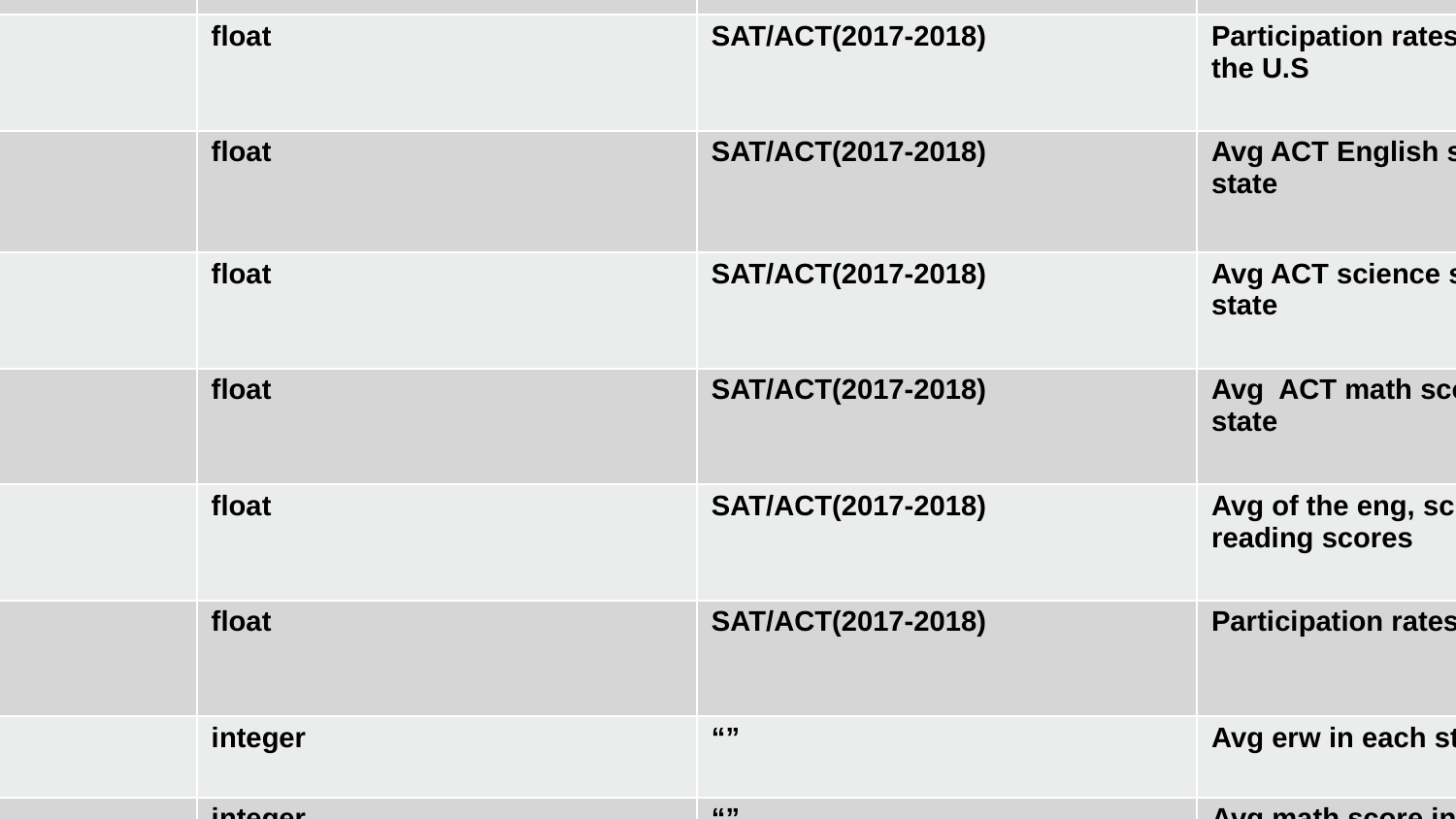

| Feature | Type | DataSet | Description |
| --- | --- | --- | --- |
| States | Object | SAT/ACT(2017-2018) | States in the U.S that participate in the SAT/ACT |
| act\_participation | float | SAT/ACT(2017-2018) | Participation rates of each state in the U.S |
| Act\_english | float | SAT/ACT(2017-2018) | Avg ACT English scores in each state |
| Act\_science | float | SAT/ACT(2017-2018) | Avg ACT science scores in each state |
| Act\_math | float | SAT/ACT(2017-2018) | Avg ACT math scores in each state |
| Act\_composite | float | SAT/ACT(2017-2018) | Avg of the eng, science, math and reading scores |
| Sat\_participation | float | SAT/ACT(2017-2018) | Participation rates for states in US |
| ERW | integer | “” | Avg erw in each state |
| Sat\_math | integer | “” | Avg math score in each state |
| Sat\_total | Integer |  | Avg SAT total scores in state |
|  |  |  |  |